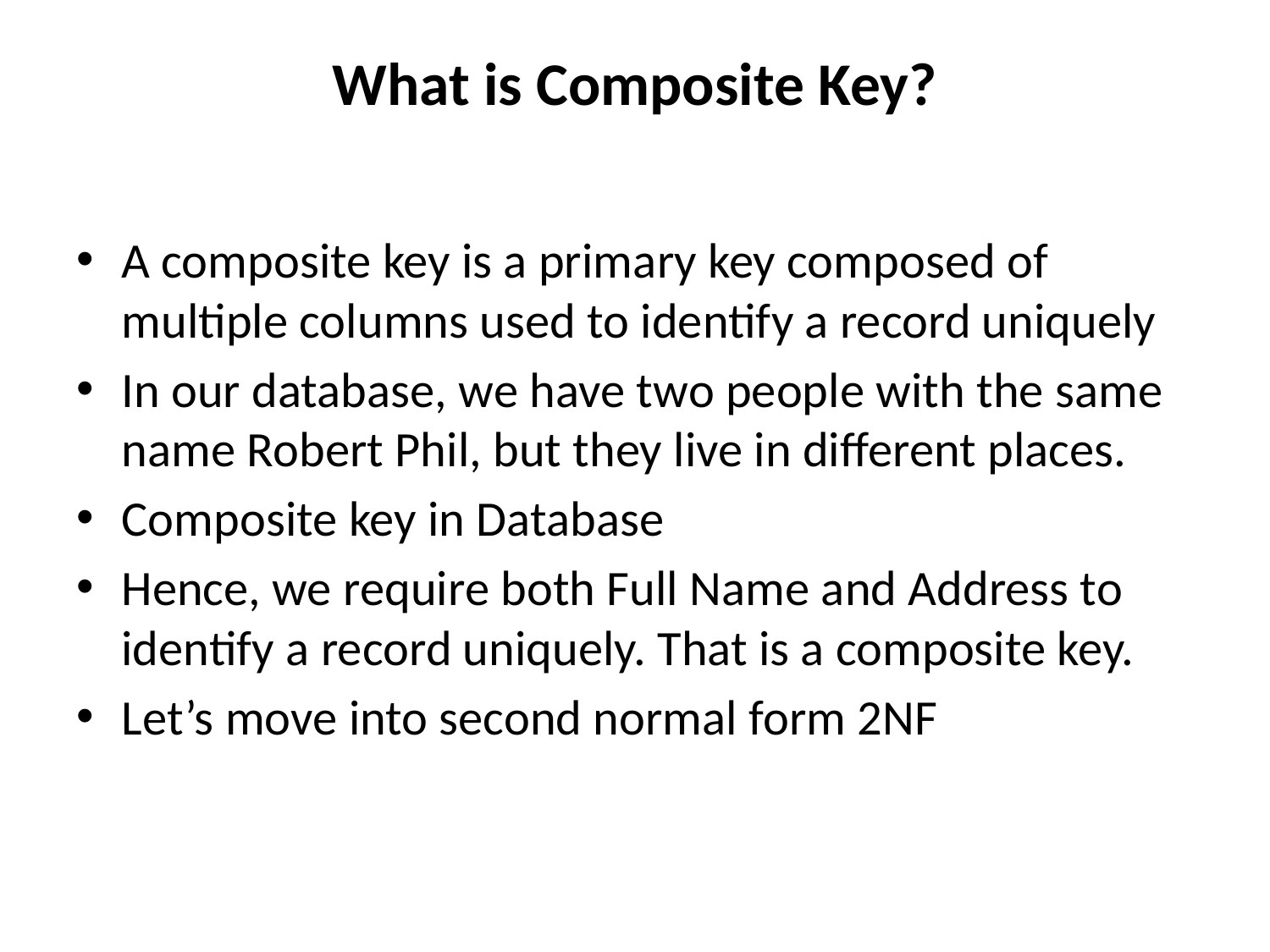

# What is Composite Key?
A composite key is a primary key composed of multiple columns used to identify a record uniquely
In our database, we have two people with the same name Robert Phil, but they live in different places.
Composite key in Database
Hence, we require both Full Name and Address to identify a record uniquely. That is a composite key.
Let’s move into second normal form 2NF